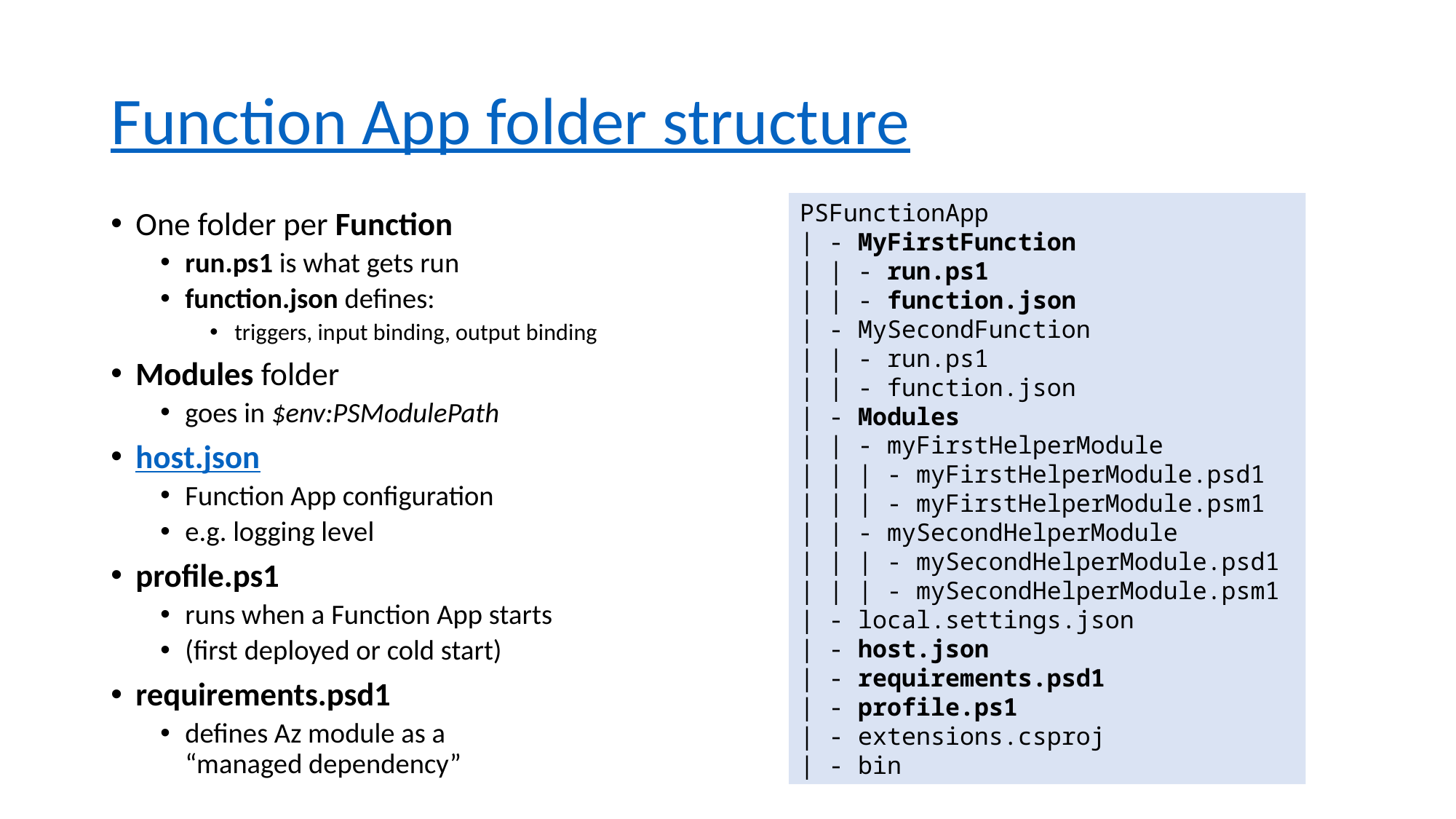

# Function App folder structure
PSFunctionApp
| - MyFirstFunction
| | - run.ps1
| | - function.json
| - MySecondFunction
| | - run.ps1
| | - function.json
| - Modules
| | - myFirstHelperModule
| | | - myFirstHelperModule.psd1
| | | - myFirstHelperModule.psm1
| | - mySecondHelperModule
| | | - mySecondHelperModule.psd1
| | | - mySecondHelperModule.psm1
| - local.settings.json
| - host.json
| - requirements.psd1
| - profile.ps1
| - extensions.csproj
| - bin
One folder per Function
run.ps1 is what gets run
function.json defines:
triggers, input binding, output binding
Modules folder
goes in $env:PSModulePath
host.json
Function App configuration
e.g. logging level
profile.ps1
runs when a Function App starts
(first deployed or cold start)
requirements.psd1
defines Az module as a
“managed dependency”